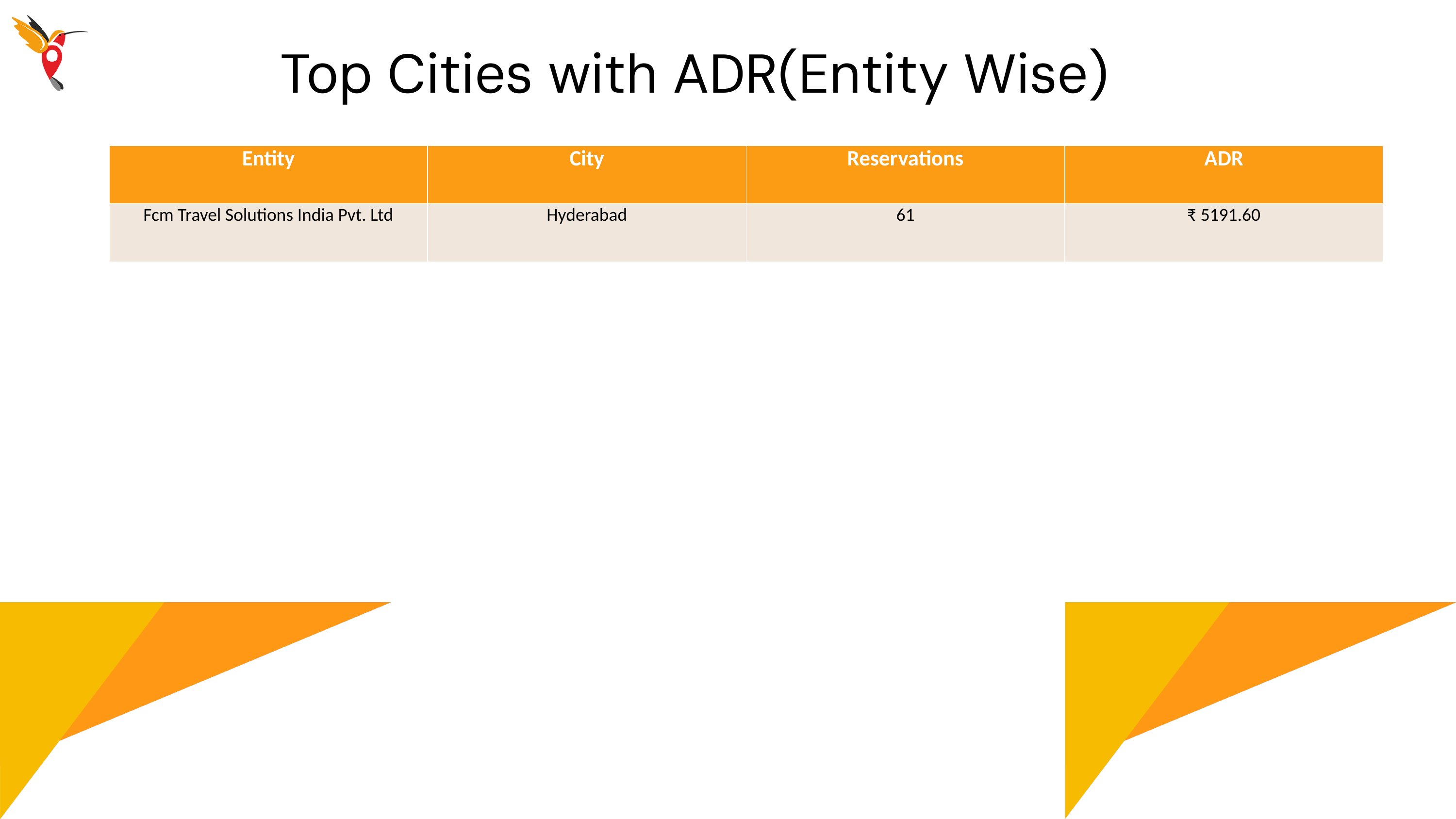

Top Cities with ADR(Entity Wise)

| Entity | City | Reservations | ADR |
| --- | --- | --- | --- |
| Fcm Travel Solutions India Pvt. Ltd | Hyderabad | 61 | ₹ 5191.60 |